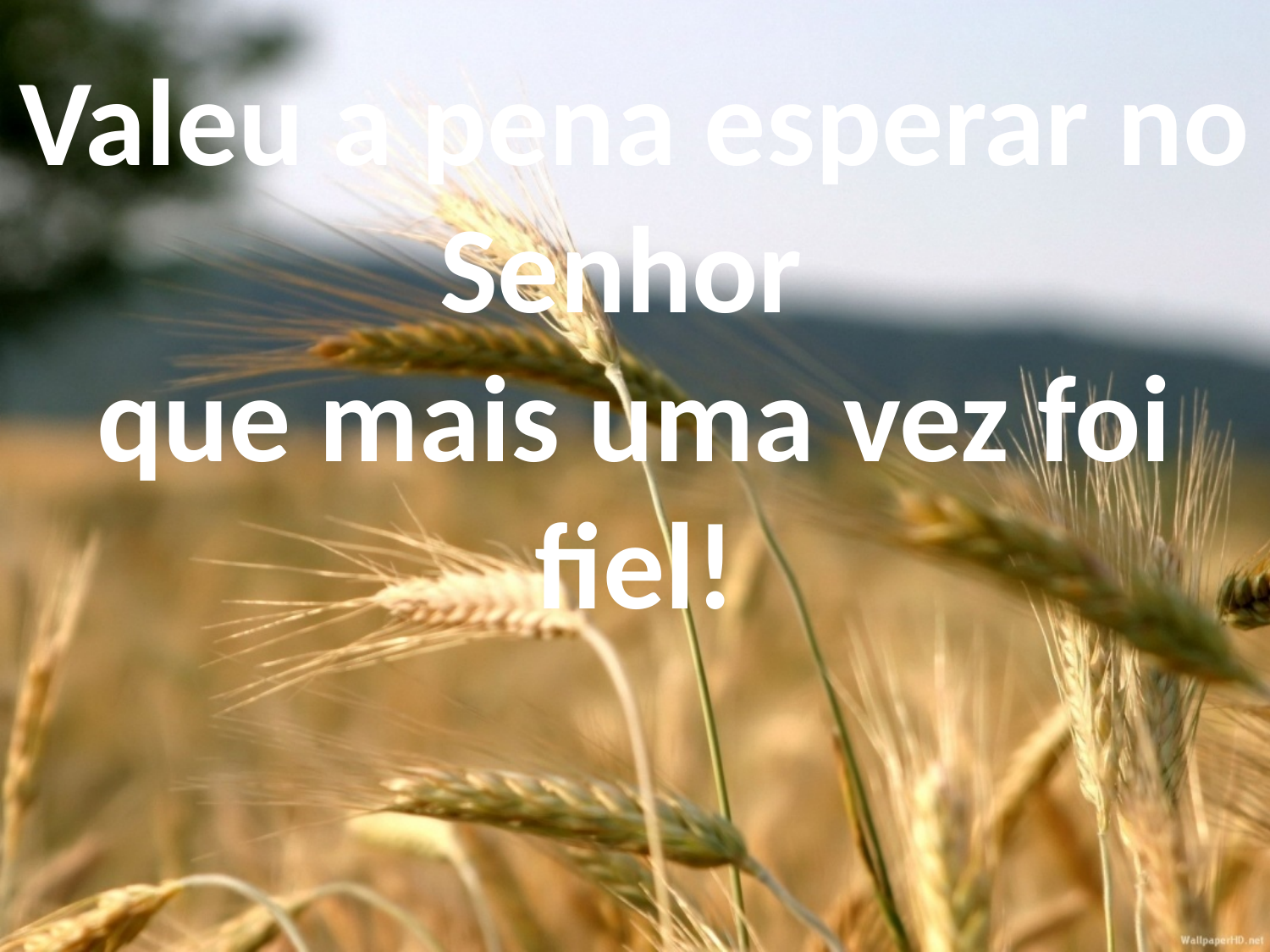

Valeu a pena esperar no Senhor
que mais uma vez foi fiel!